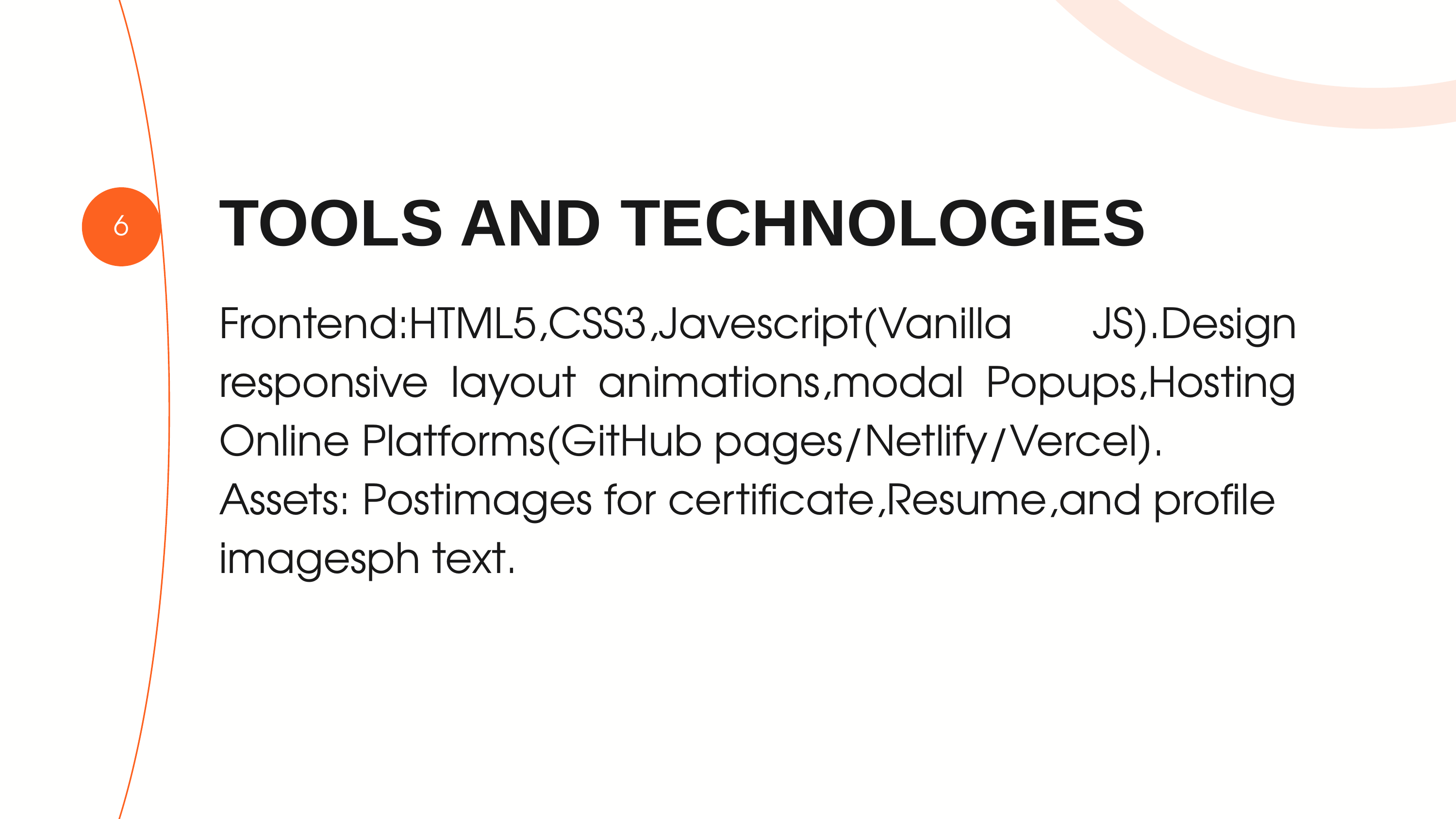

TOOLS AND TECHNOLOGIES

6
Frontend:HTML5,CSS3,Javescript(Vanilla JS).Design responsive layout animations,modal Popups,Hosting Online Platforms(GitHub pages/Netlify/Vercel).
Assets: Postimages for certificate,Resume,and profile
imagesph text.